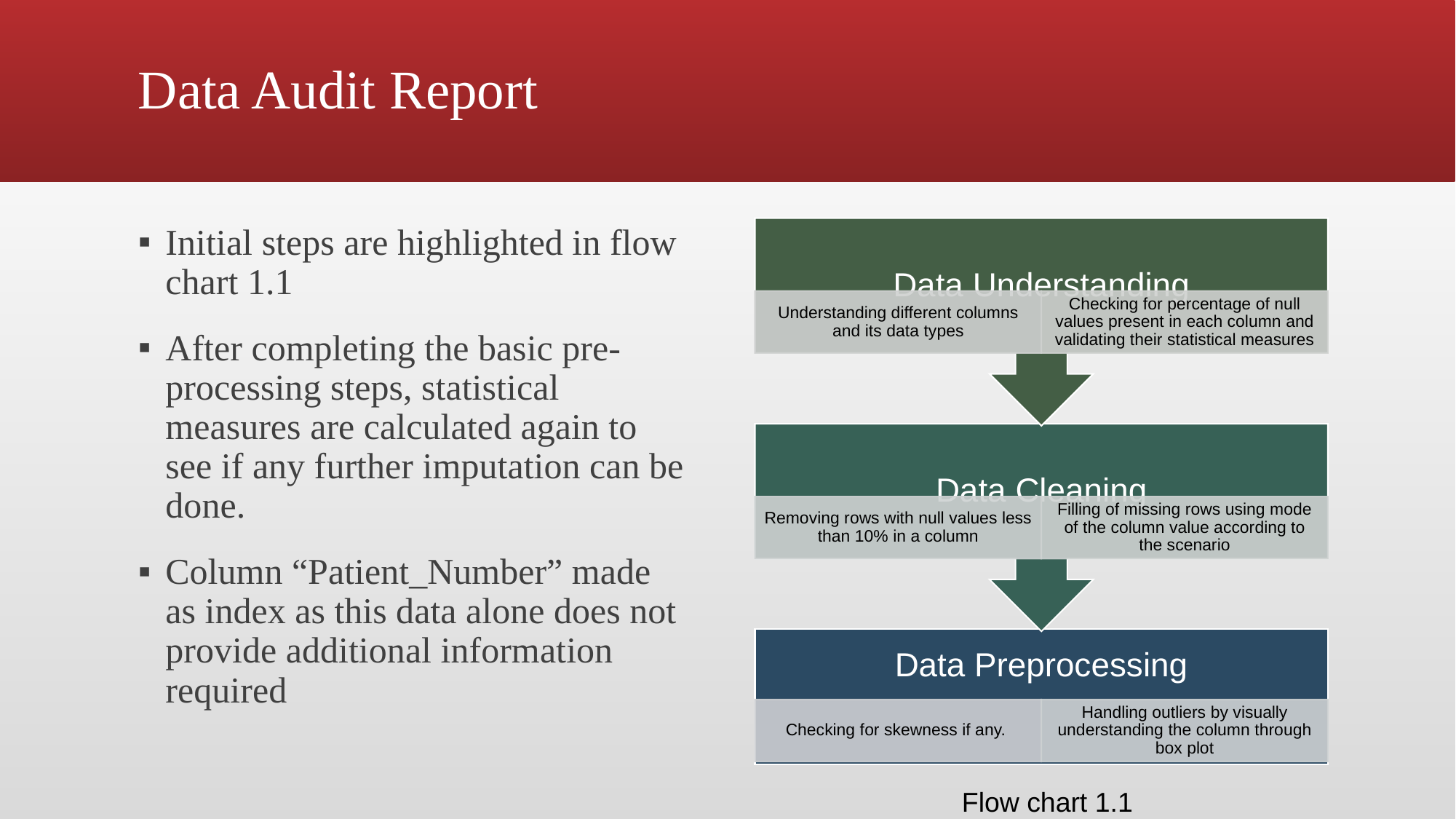

# Data Audit Report
Initial steps are highlighted in flow chart 1.1
After completing the basic pre-processing steps, statistical measures are calculated again to see if any further imputation can be done.
Column “Patient_Number” made as index as this data alone does not provide additional information required
Data Preprocessing
Checking for skewness if any.
Handling outliers by visually understanding the column through box plot
Data Cleaning
Removing rows with null values less than 10% in a column
Filling of missing rows using mode of the column value according to the scenario
Data Understanding
Understanding different columns and its data types
Checking for percentage of null values present in each column and validating their statistical measures
Flow chart 1.1